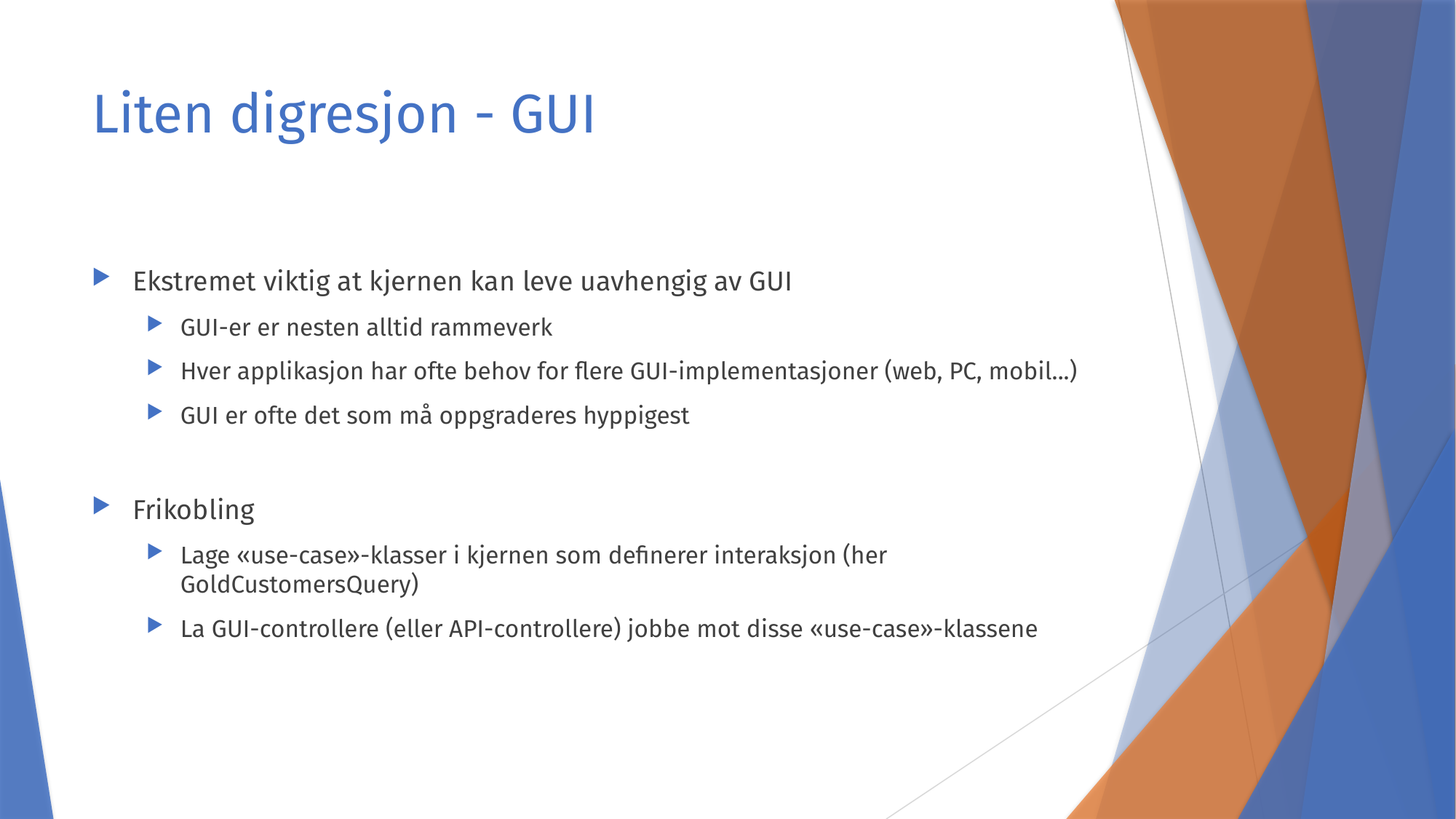

# Liten digresjon - GUI
Ekstremet viktig at kjernen kan leve uavhengig av GUI
GUI-er er nesten alltid rammeverk
Hver applikasjon har ofte behov for flere GUI-implementasjoner (web, PC, mobil...)
GUI er ofte det som må oppgraderes hyppigest

Frikobling
Lage «use-case»-klasser i kjernen som definerer interaksjon (her GoldCustomersQuery)
La GUI-controllere (eller API-controllere) jobbe mot disse «use-case»-klassene